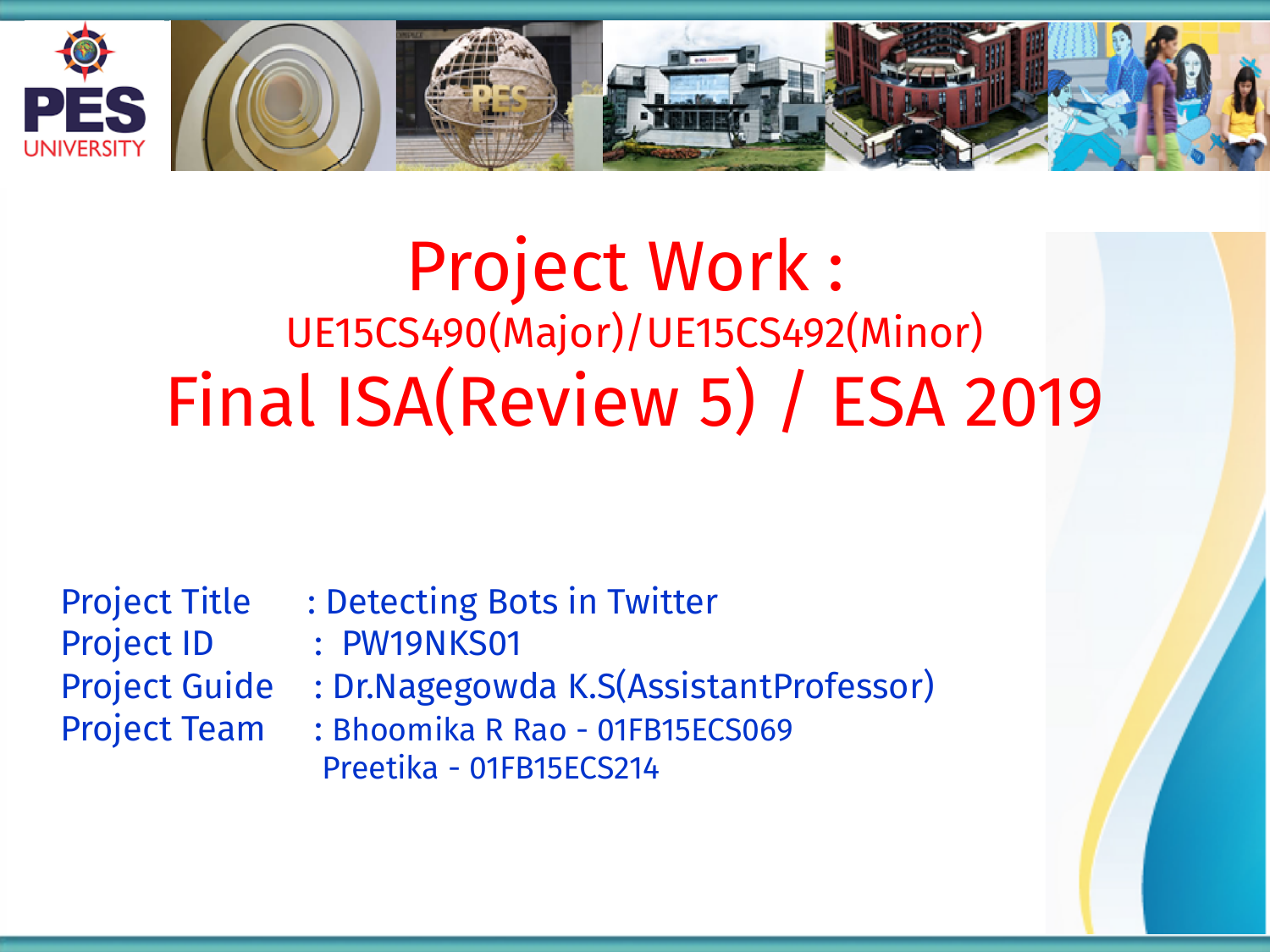

Project Work :
UE15CS490(Major)/UE15CS492(Minor)
Final ISA(Review 5) / ESA 2019
Project Title      : Detecting Bots in Twitter
Project ID 	:  PW19NKS01
Project Guide	: Dr.Nagegowda K.S(AssistantProfessor)
Project Team 	: Bhoomika R Rao - 01FB15ECS069			  		                Preetika - 01FB15ECS214